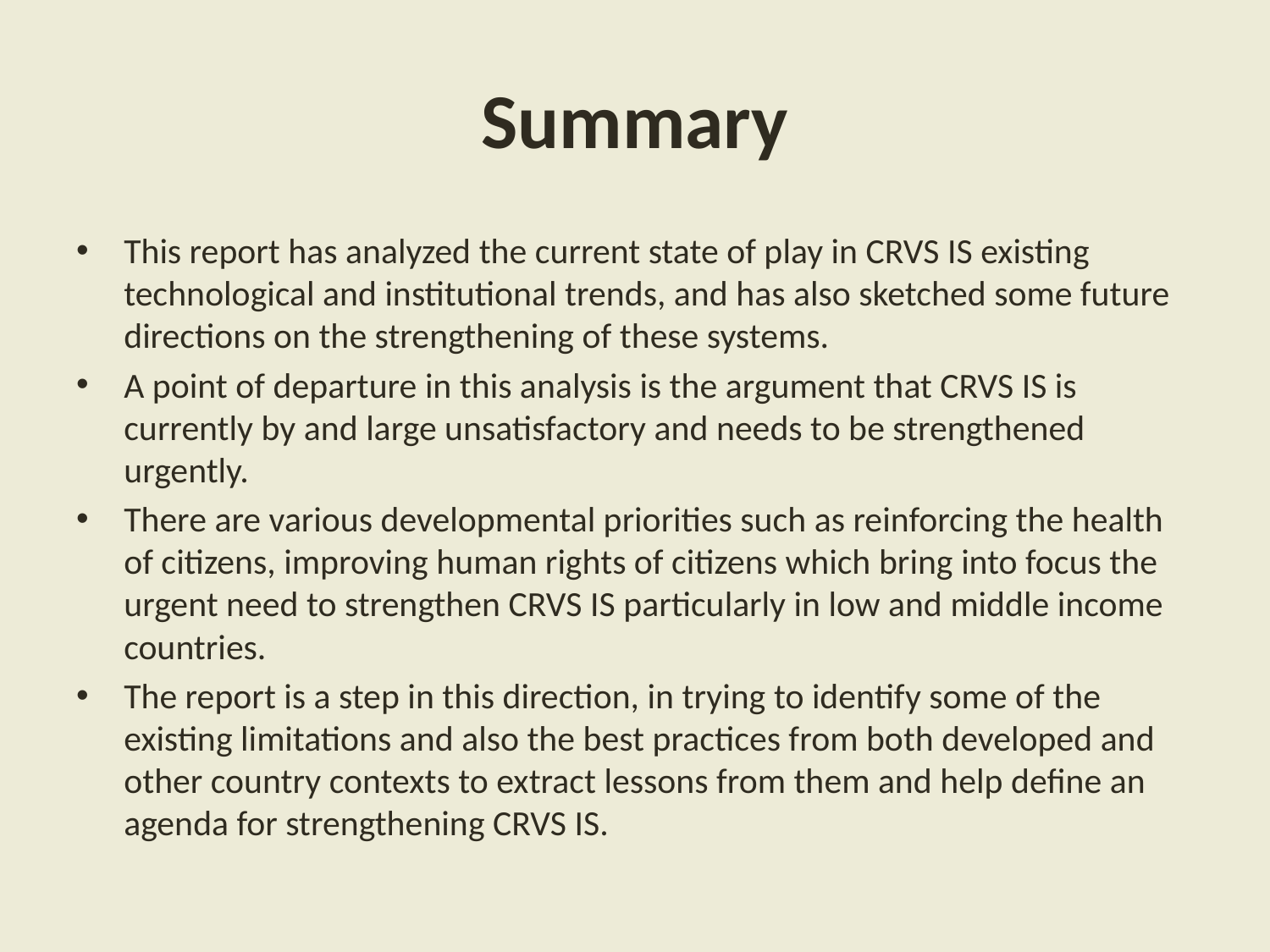

# Summary
This report has analyzed the current state of play in CRVS IS existing technological and institutional trends, and has also sketched some future directions on the strengthening of these systems.
A point of departure in this analysis is the argument that CRVS IS is currently by and large unsatisfactory and needs to be strengthened urgently.
There are various developmental priorities such as reinforcing the health of citizens, improving human rights of citizens which bring into focus the urgent need to strengthen CRVS IS particularly in low and middle income countries.
The report is a step in this direction, in trying to identify some of the existing limitations and also the best practices from both developed and other country contexts to extract lessons from them and help define an agenda for strengthening CRVS IS.